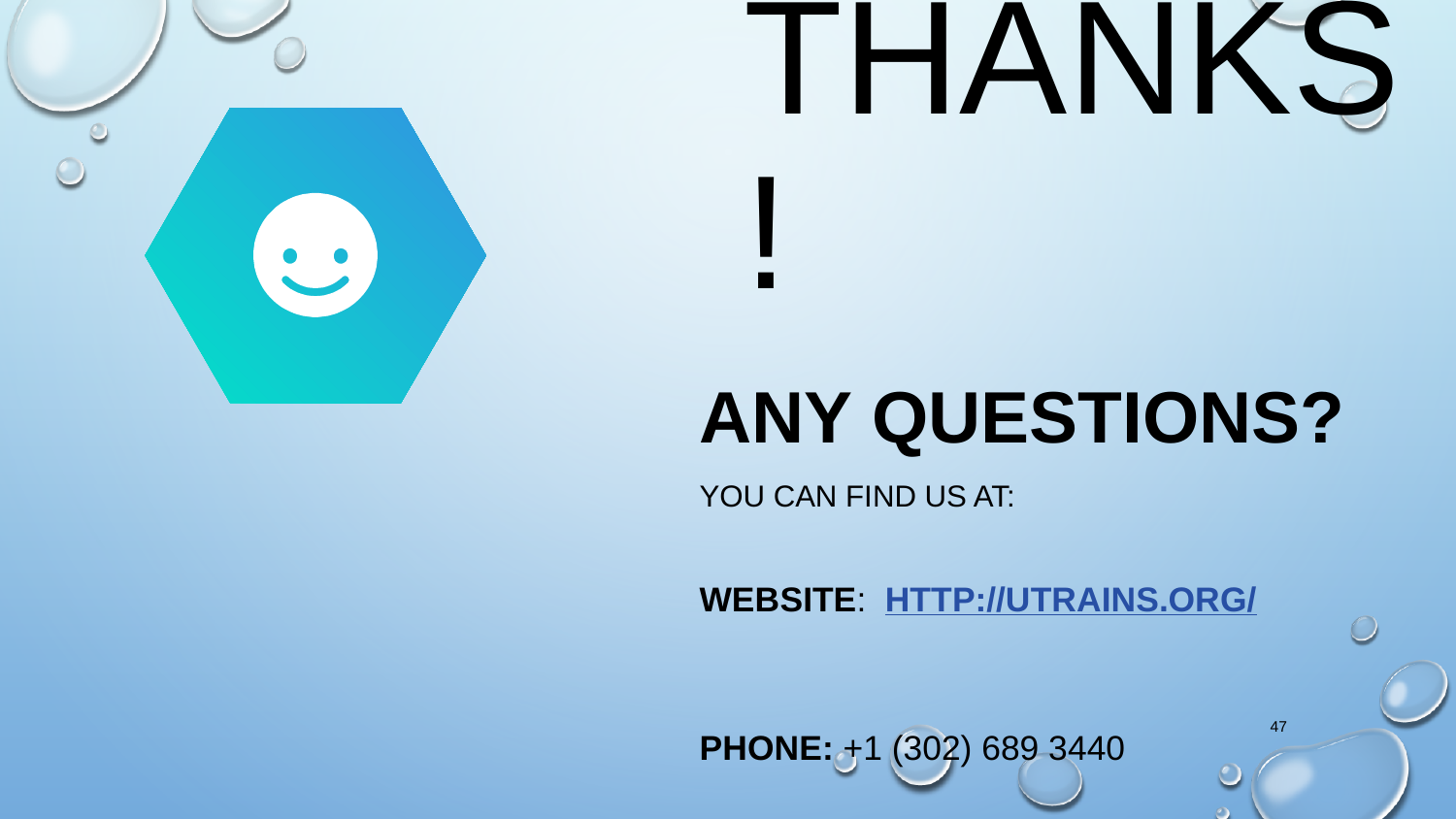

Thanks!

Any questions?
You can find us at:

website:  http://utrains.org/

Phone: +1 (302) 689 3440

Email: contact@unixtrainings.com
47